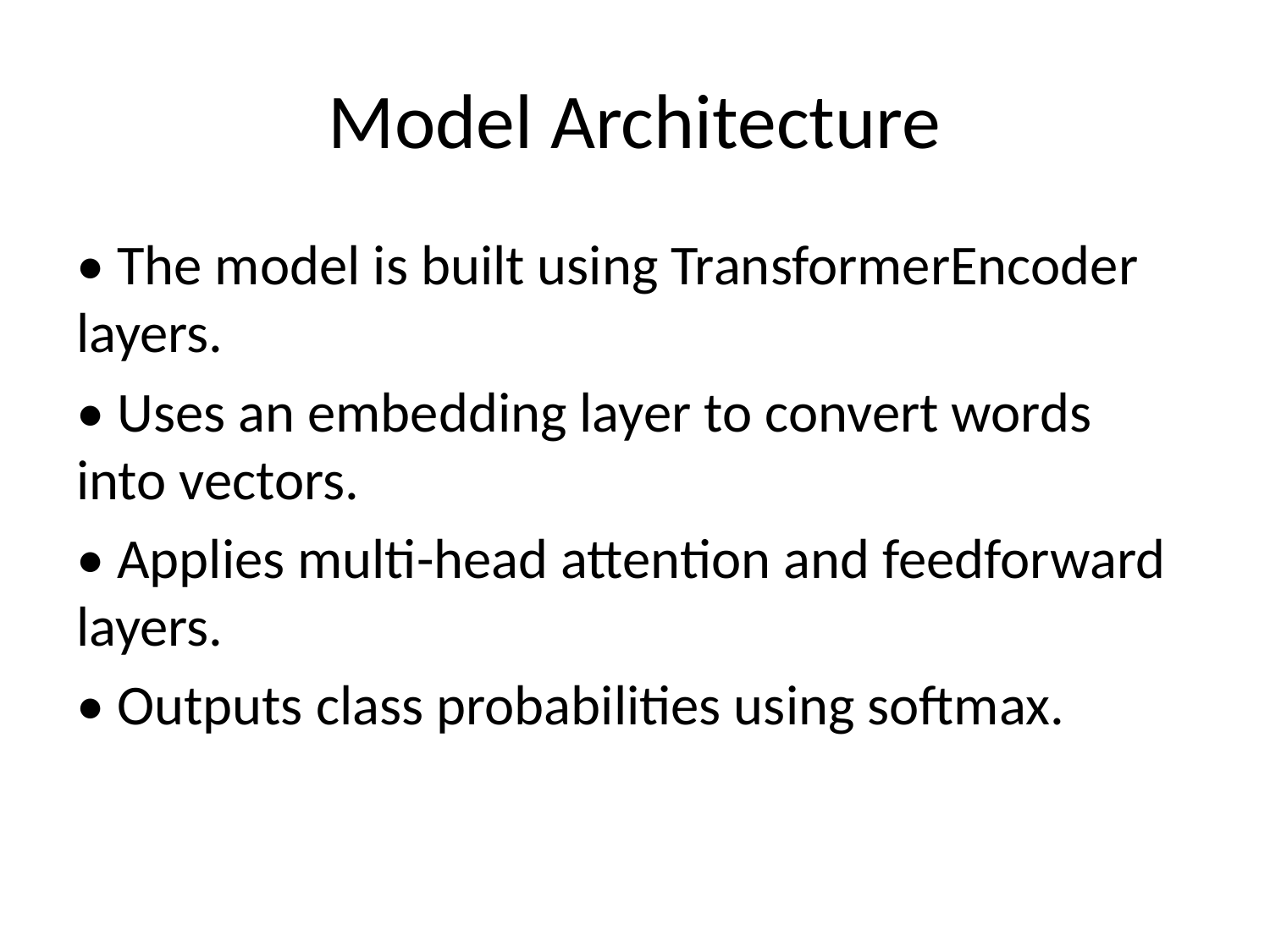

# Model Architecture
• The model is built using TransformerEncoder layers.
• Uses an embedding layer to convert words into vectors.
• Applies multi-head attention and feedforward layers.
• Outputs class probabilities using softmax.